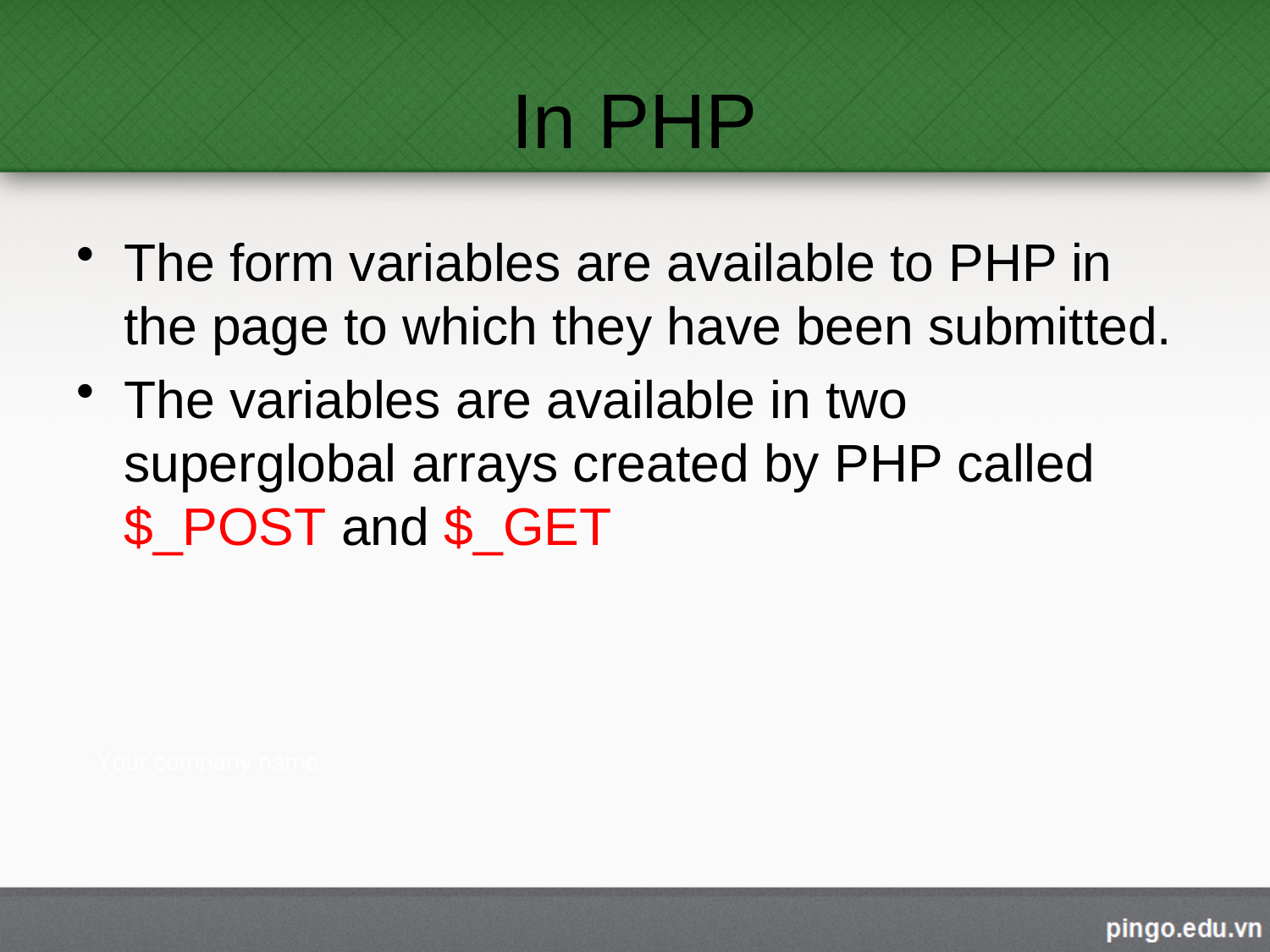

# In PHP
The form variables are available to PHP in the page to which they have been submitted.
The variables are available in two superglobal arrays created by PHP called $_POST and $_GET